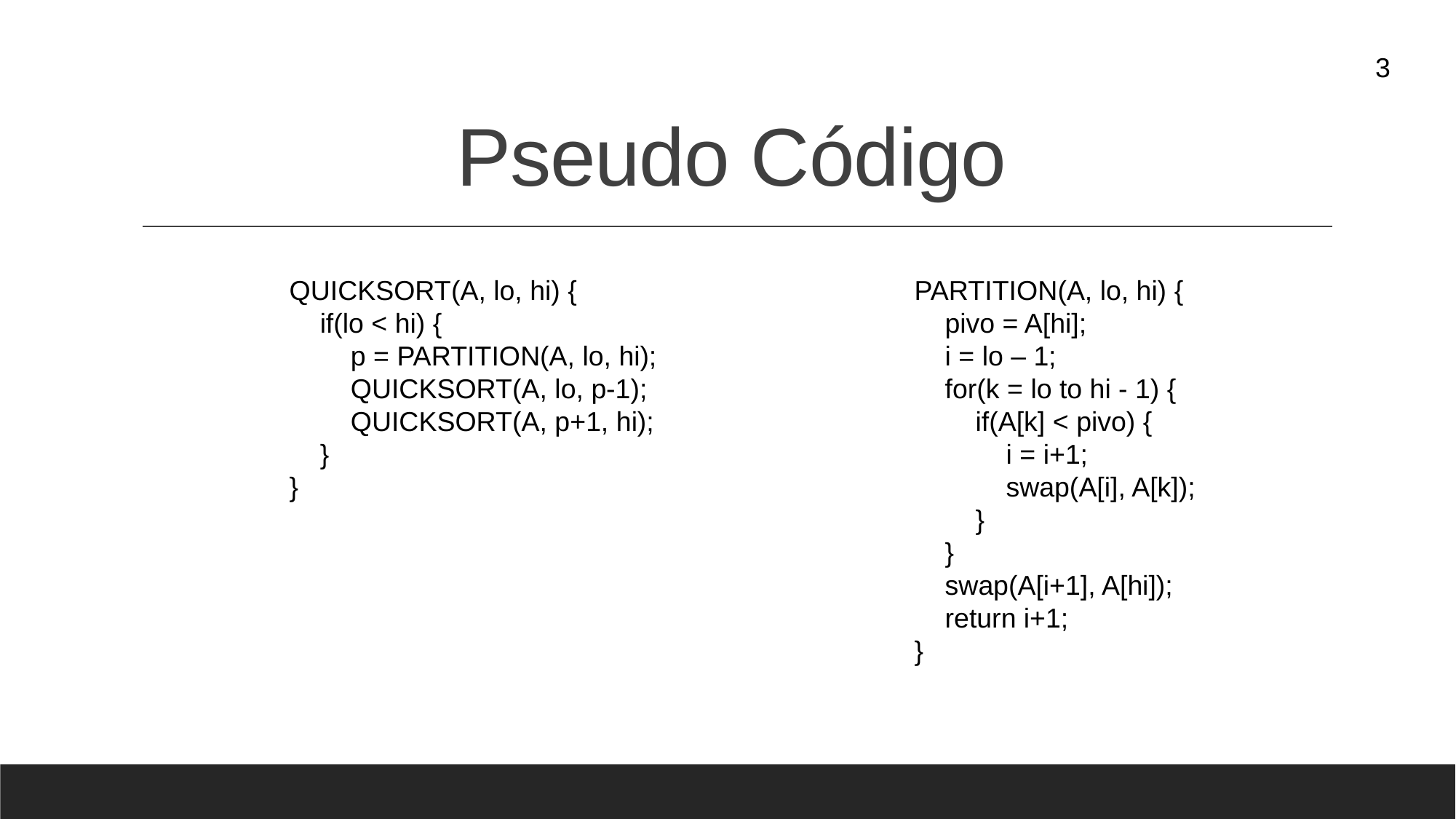

# Pseudo Código
3
QUICKSORT(A, lo, hi) {
    if(lo < hi) {
        p = PARTITION(A, lo, hi);
        QUICKSORT(A, lo, p-1);
        QUICKSORT(A, p+1, hi);
    }
}
PARTITION(A, lo, hi) {
    pivo = A[hi];
    i = lo – 1;
    for(k = lo to hi - 1) {
        if(A[k] < pivo) {
            i = i+1;
            swap(A[i], A[k]);
        }
    }
    swap(A[i+1], A[hi]);
    return i+1;
}